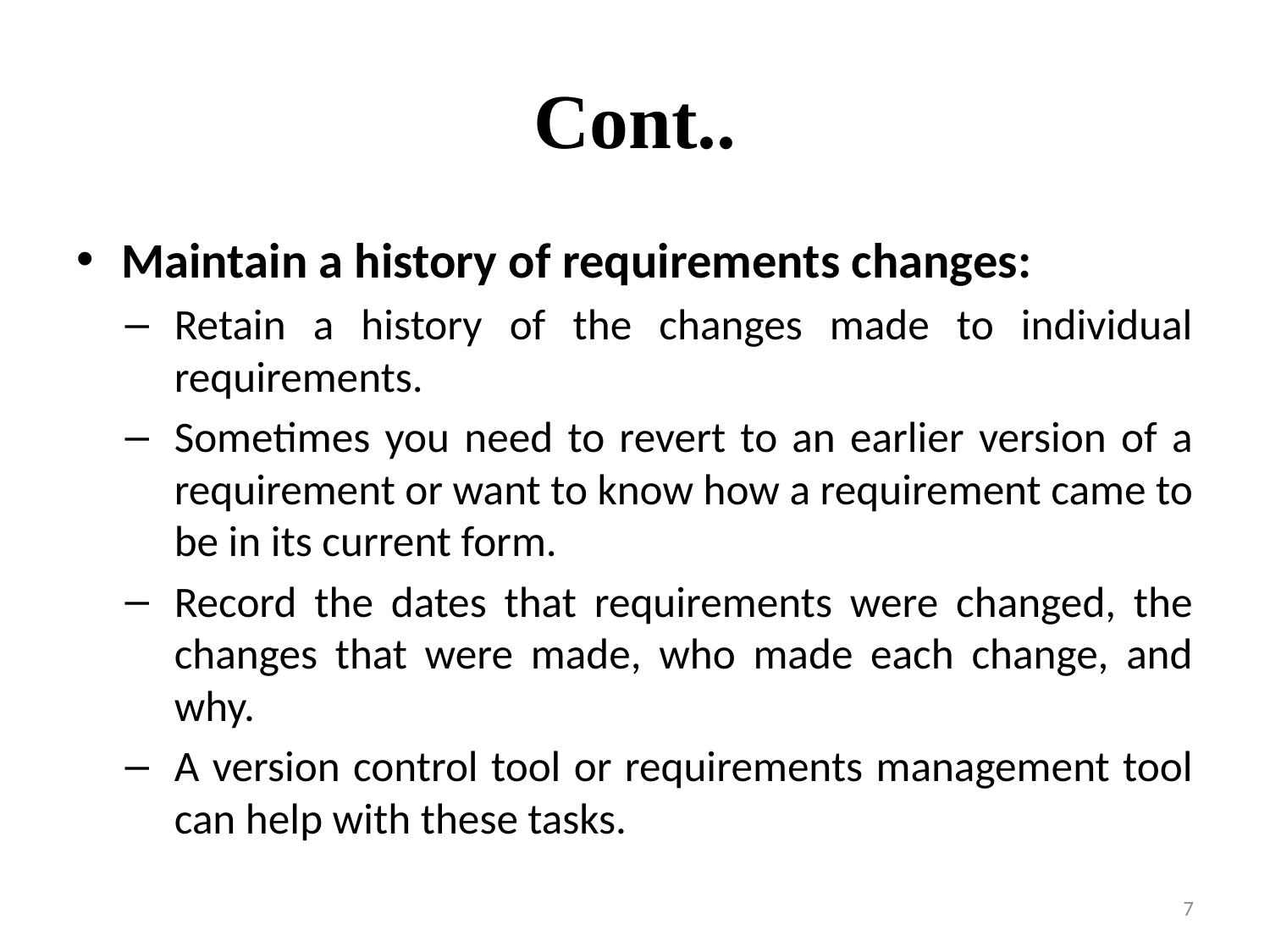

# Cont..
Maintain a history of requirements changes:
Retain a history of the changes made to individual requirements.
Sometimes you need to revert to an earlier version of a requirement or want to know how a requirement came to be in its current form.
Record the dates that requirements were changed, the changes that were made, who made each change, and why.
A version control tool or requirements management tool can help with these tasks.
7